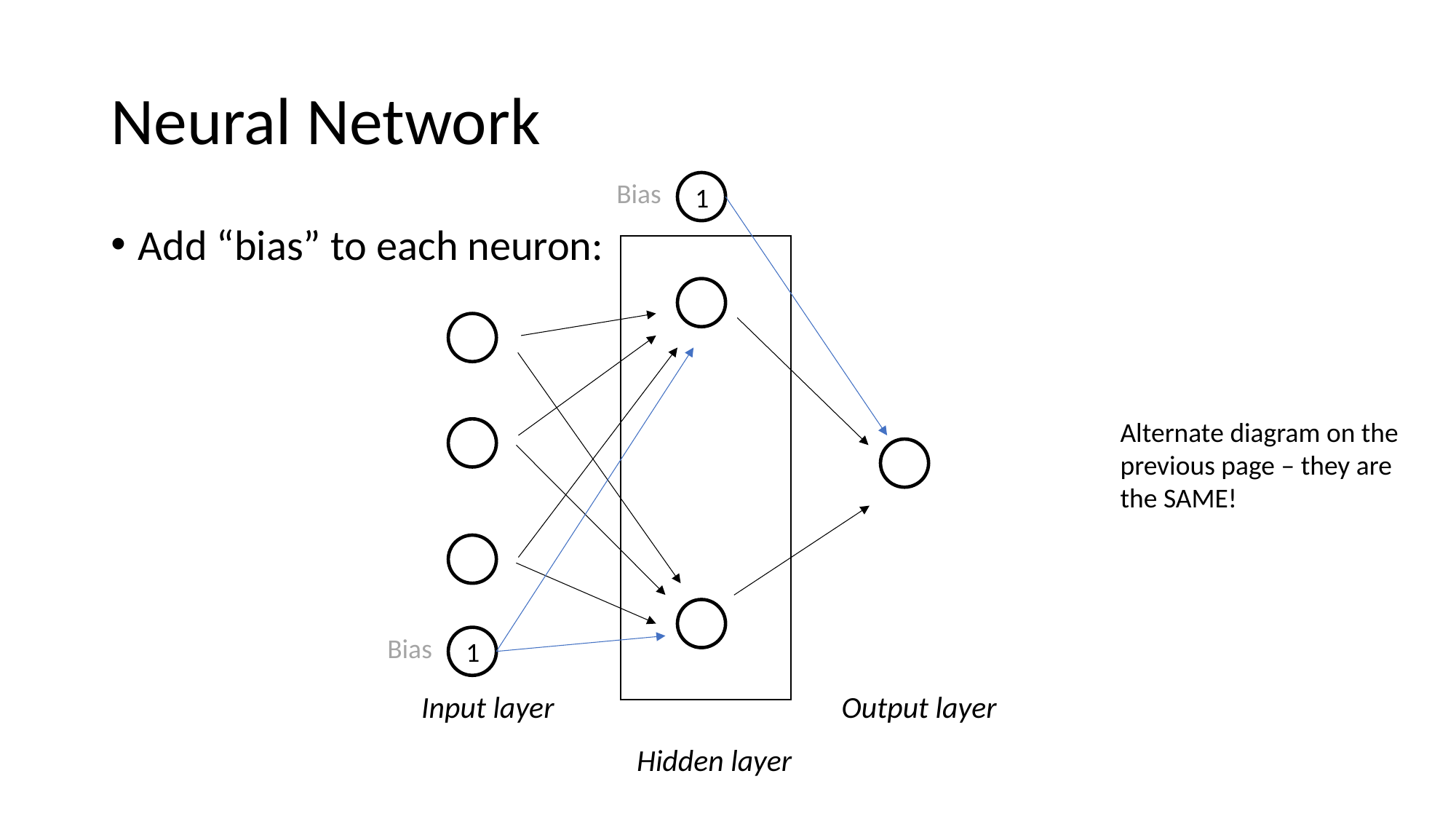

# Neural Network
Bias
1
Add “bias” to each neuron:

Alternate diagram on the previous page – they are the SAME!

Bias
1
Input layer
Output layer
Hidden layer